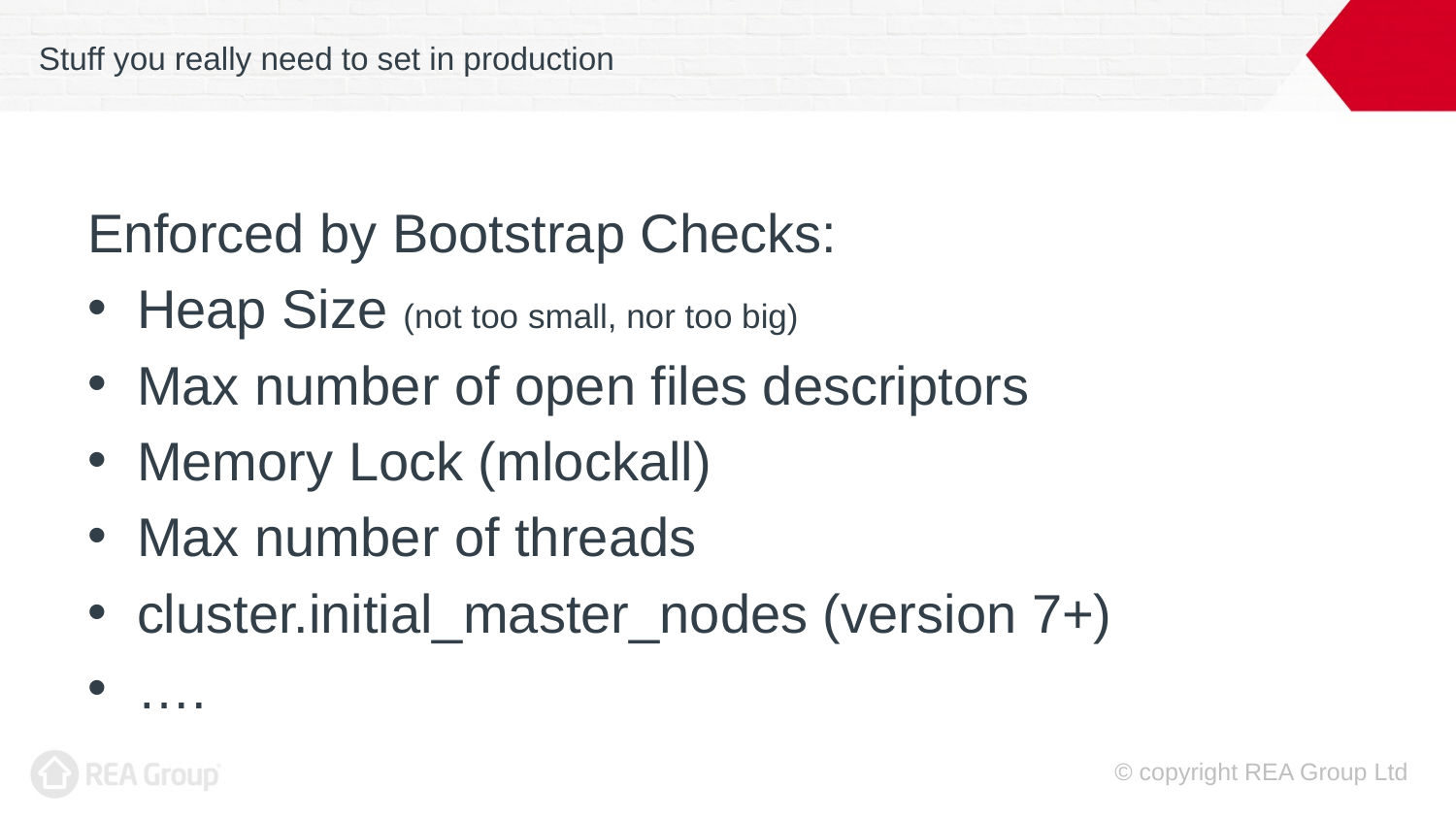

# Stuff you really need to set in production
Enforced by Bootstrap Checks:
Heap Size (not too small, nor too big)
Max number of open files descriptors
Memory Lock (mlockall)
Max number of threads
cluster.initial_master_nodes (version 7+)
….
© copyright REA Group Ltd